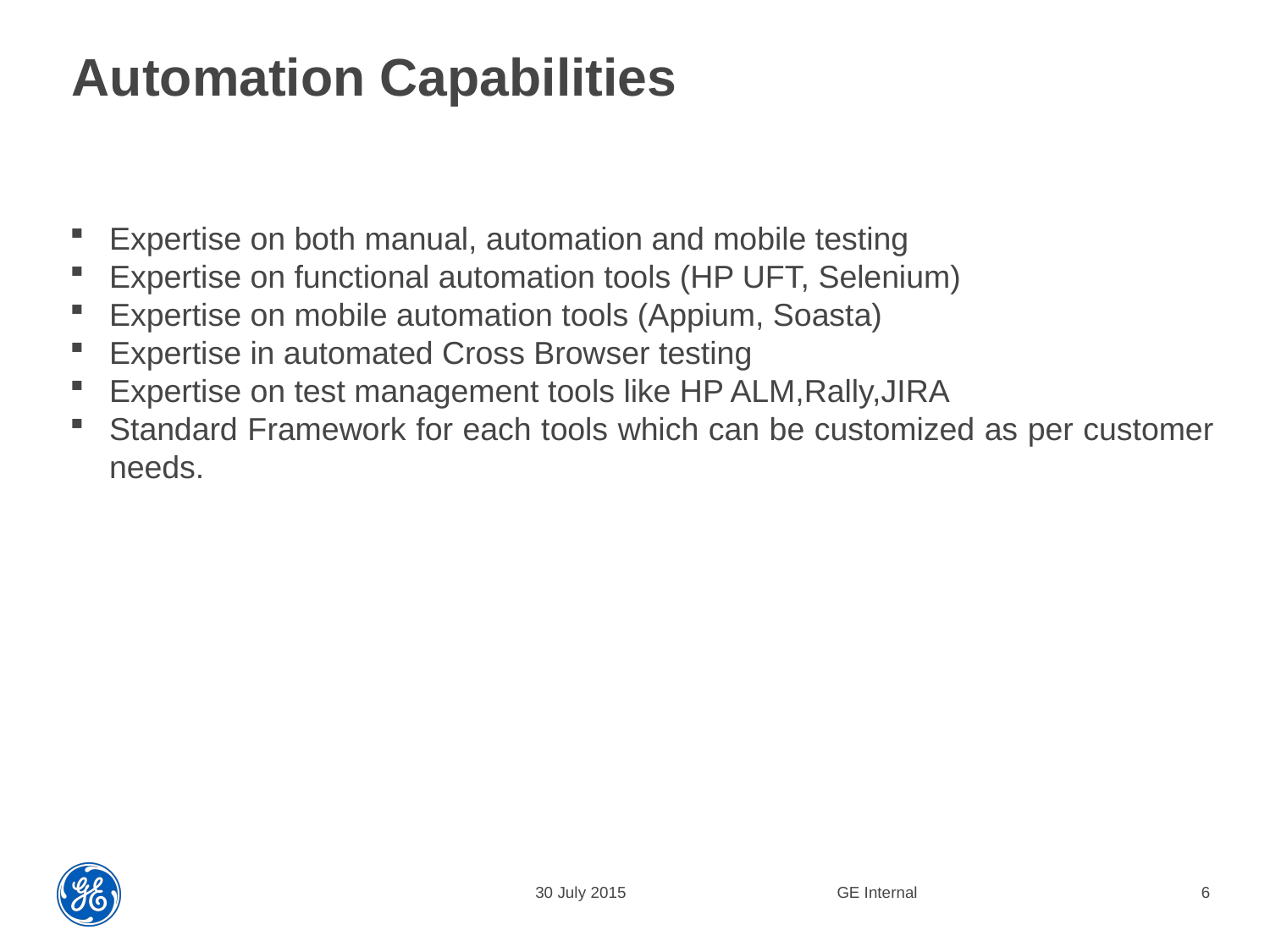

# Automation Capabilities

Expertise on both manual, automation and mobile testing
Expertise on functional automation tools (HP UFT, Selenium)
Expertise on mobile automation tools (Appium, Soasta)
Expertise in automated Cross Browser testing
Expertise on test management tools like HP ALM,Rally,JIRA
Standard Framework for each tools which can be customized as per customer needs.
30 July 2015
GE Internal
6